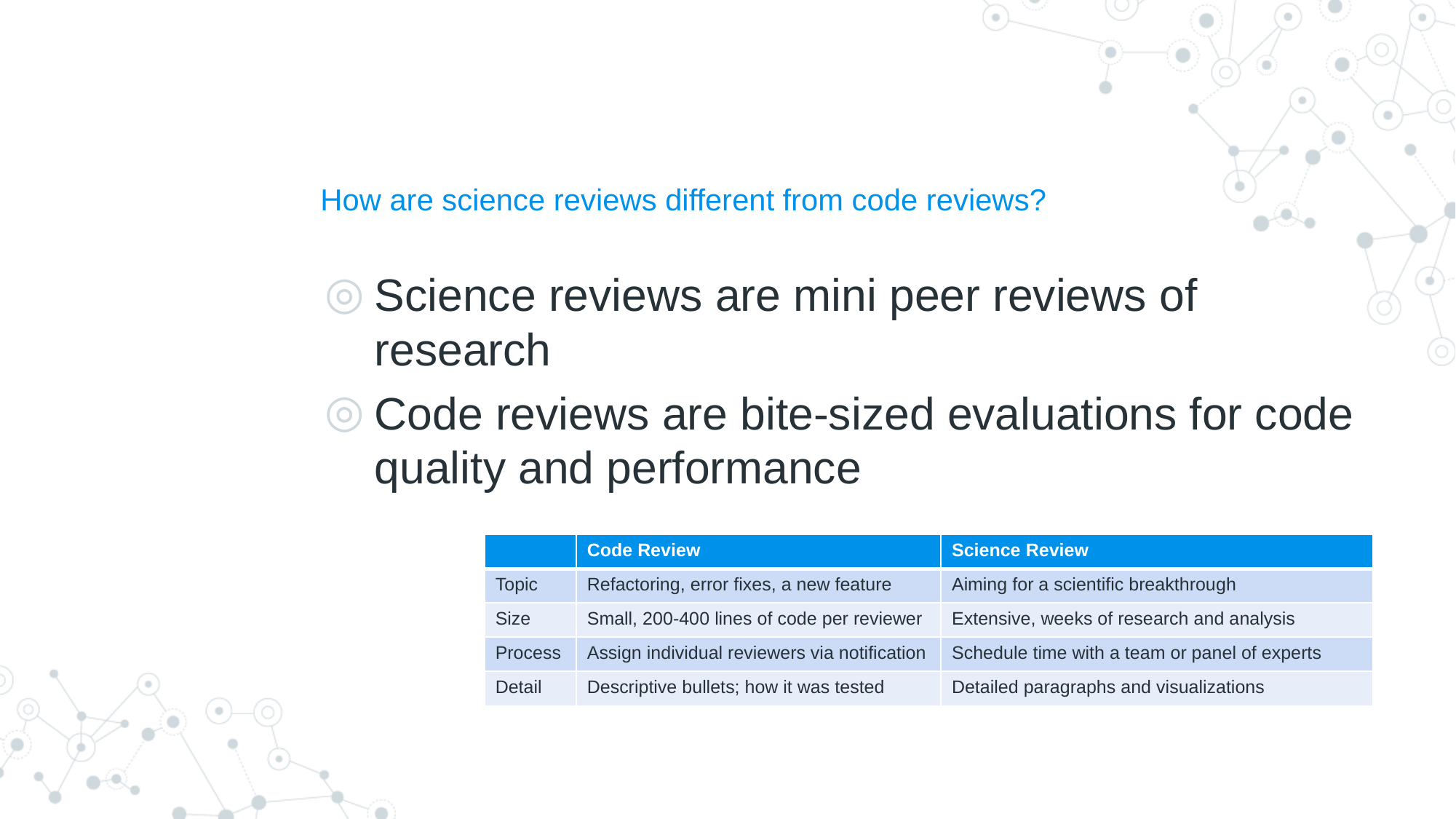

# How are science reviews different from code reviews?
Science reviews are mini peer reviews of research
Code reviews are bite-sized evaluations for code quality and performance

|  | Code Review | Science Review |
| --- | --- | --- |
| Topic | Refactoring, error fixes, a new feature | Aiming for a scientific breakthrough |
| Size | Small, 200-400 lines of code per reviewer | Extensive, weeks of research and analysis |
| Process | Assign individual reviewers via notification | Schedule time with a team or panel of experts |
| Detail | Descriptive bullets; how it was tested | Detailed paragraphs and visualizations |